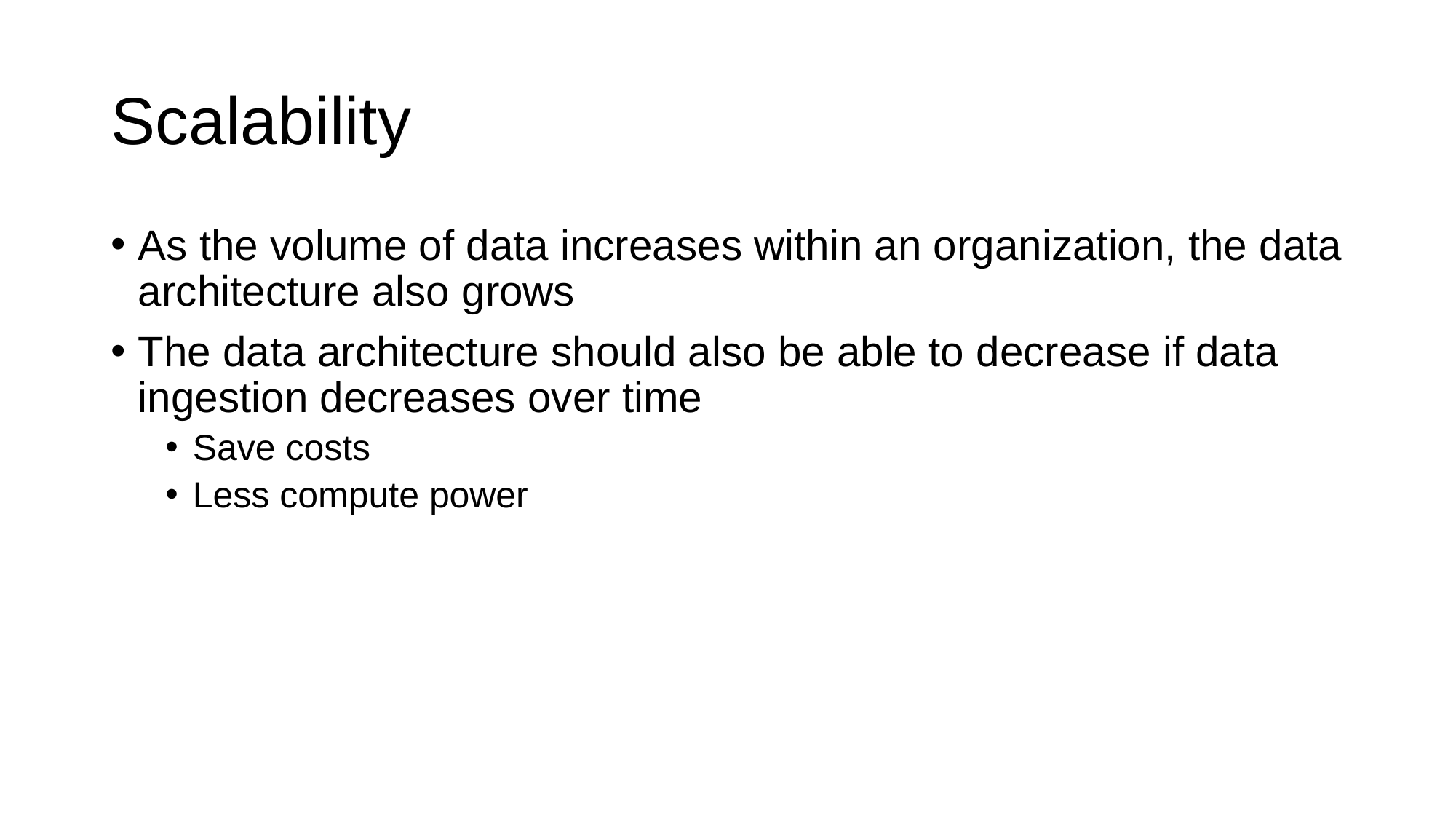

# Scalability
As the volume of data increases within an organization, the data architecture also grows
The data architecture should also be able to decrease if data ingestion decreases over time
Save costs
Less compute power